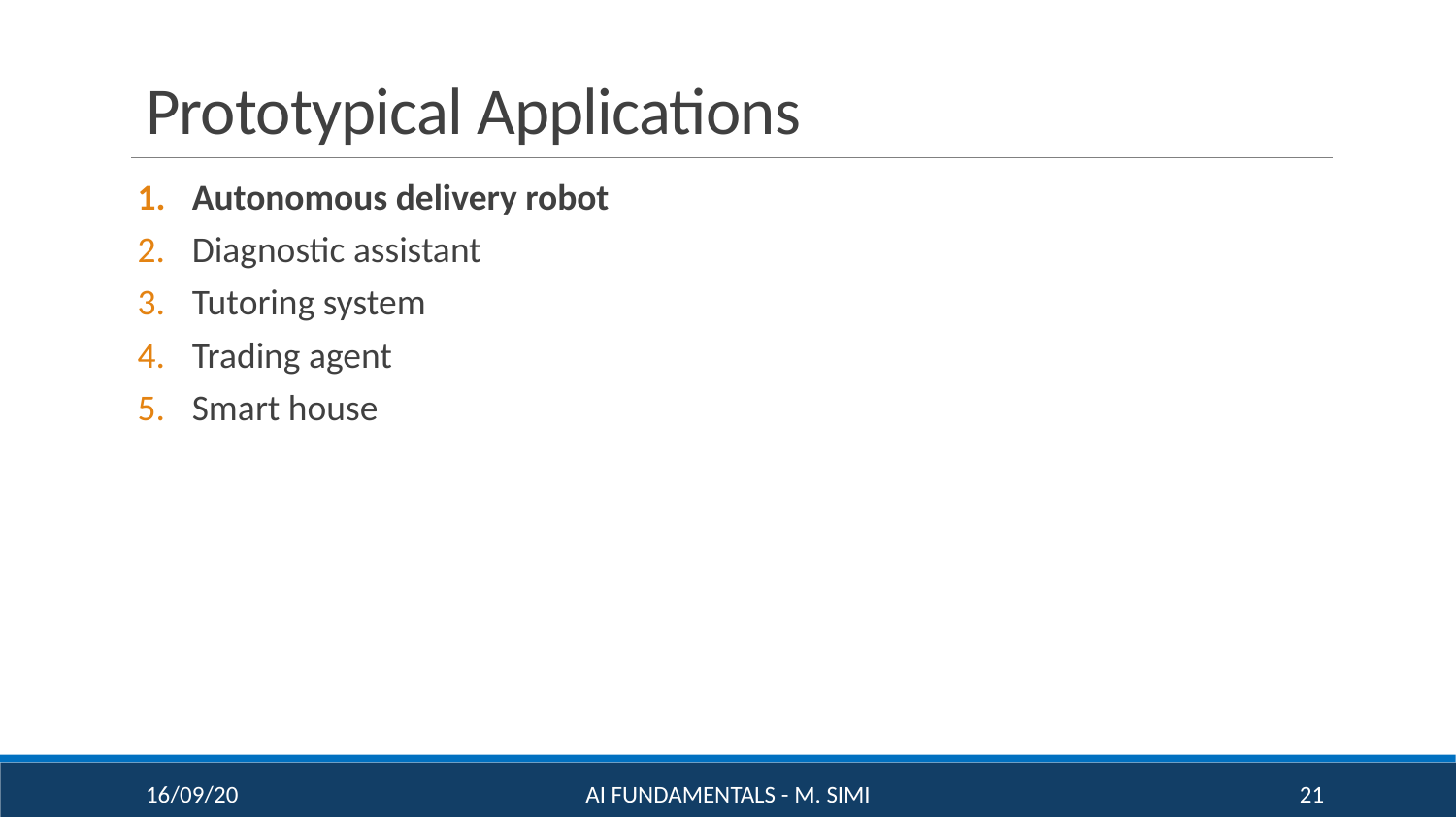

# Prototypical Applications
Autonomous delivery robot
Diagnostic assistant
Tutoring system
Trading agent
Smart house
16/09/20
AI Fundamentals - M. Simi
21